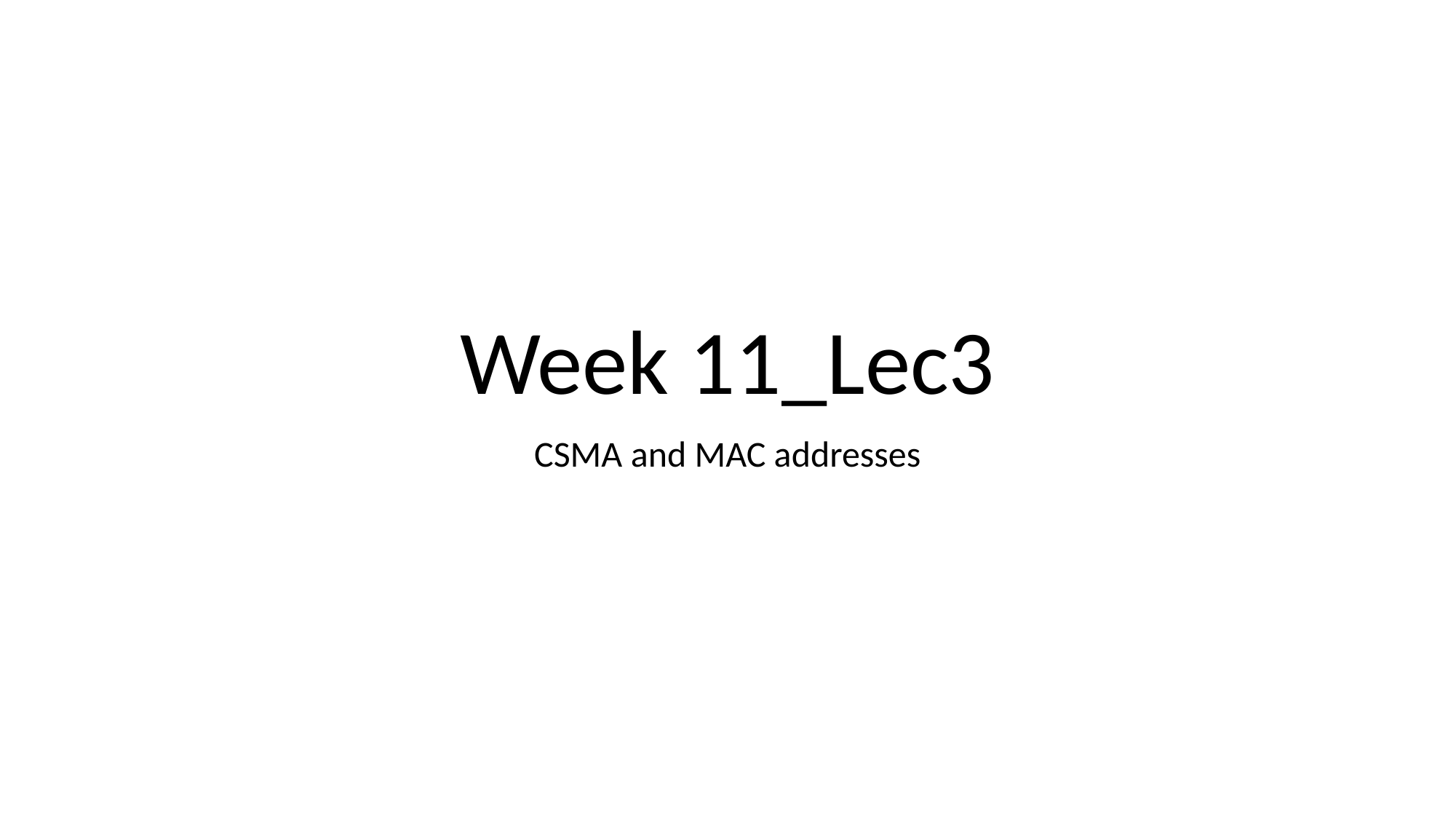

# Week 11_Lec3
CSMA and MAC addresses